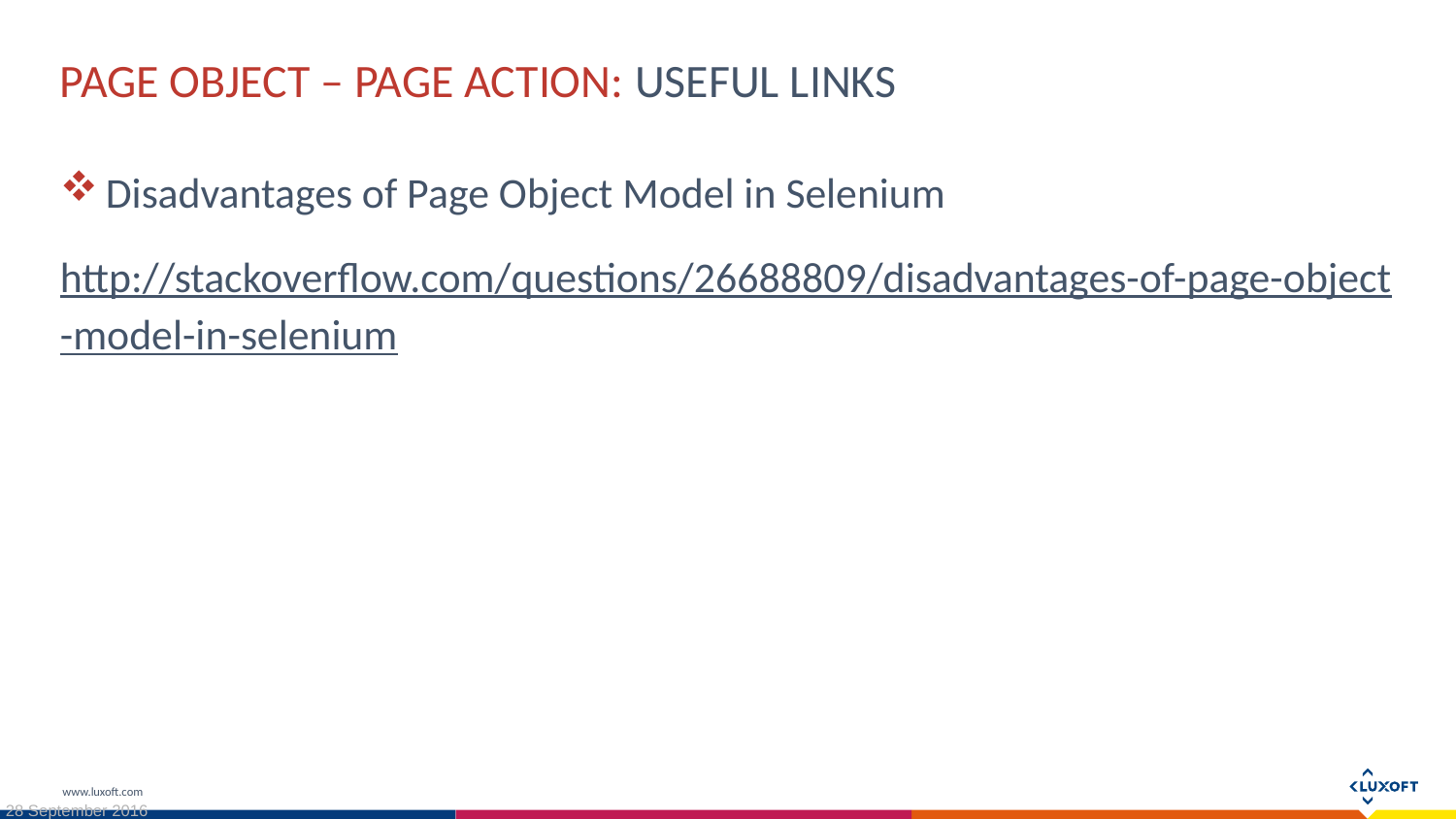

Page Object – page action: useful links

Disadvantages of Page Object Model in Selenium
http://stackoverflow.com/questions/26688809/disadvantages-of-page-object-model-in-selenium

28 September 2016